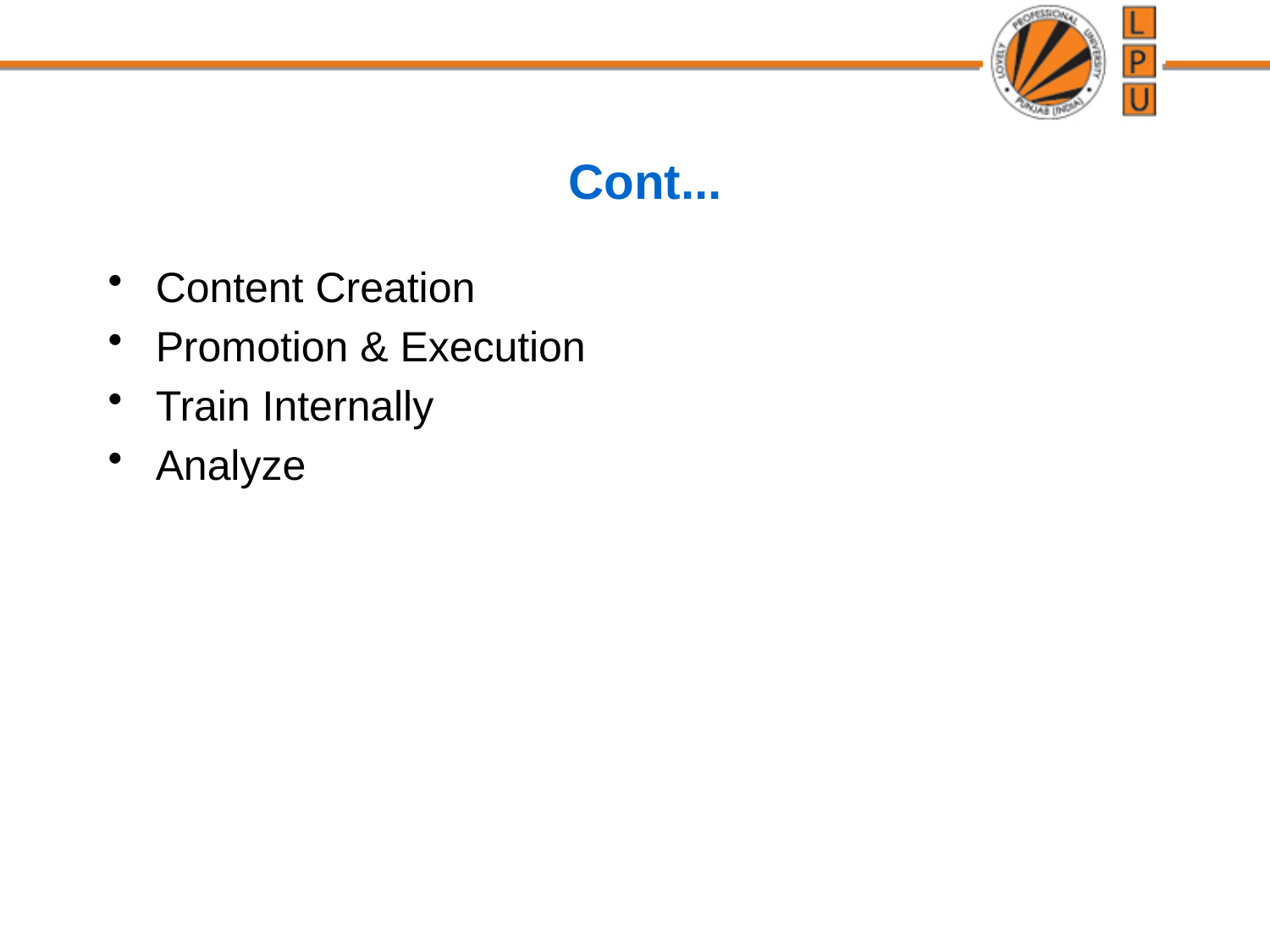

# Cont...
Content Creation
Promotion & Execution
Train Internally
Analyze